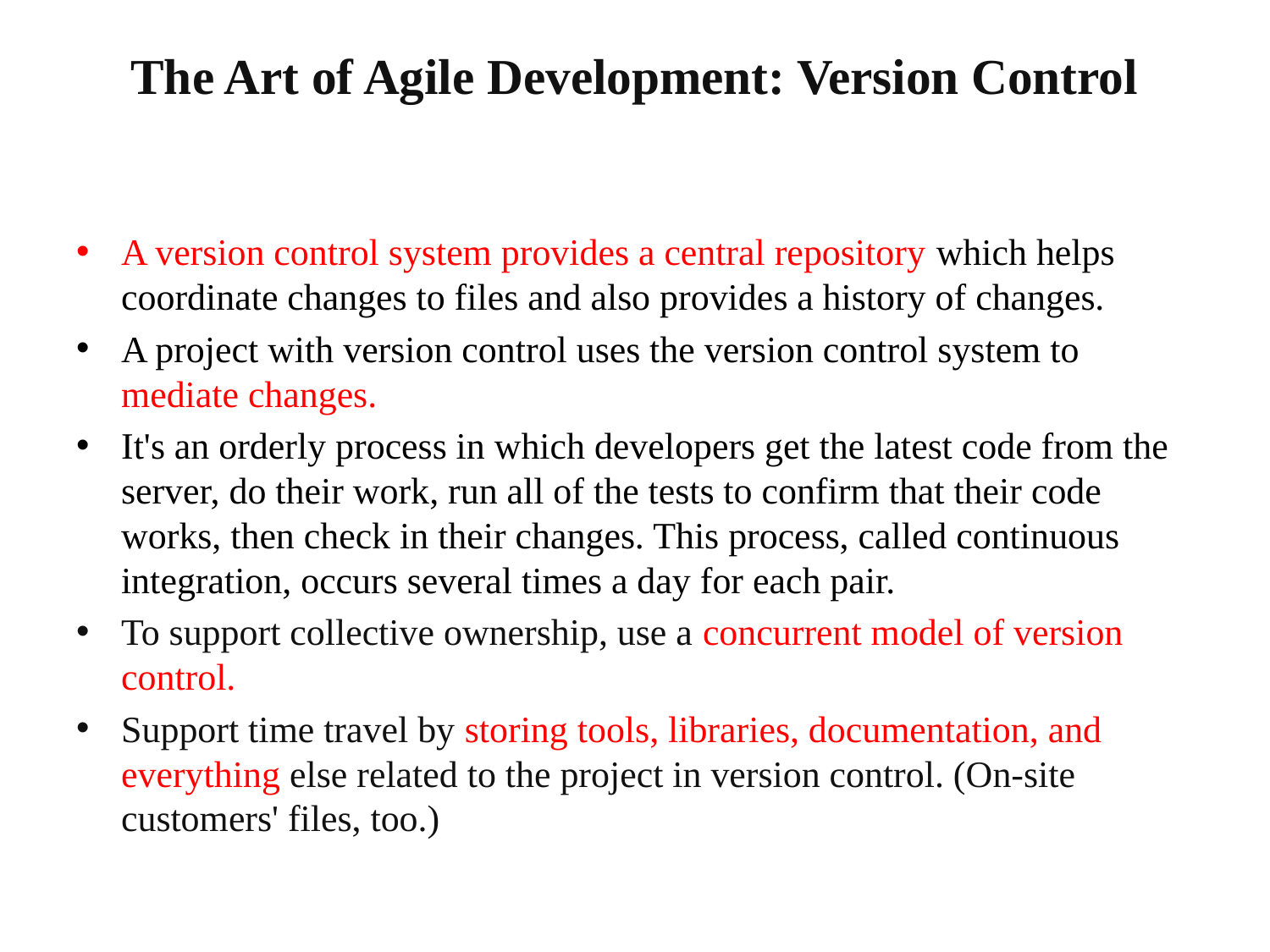

# The Art of Agile Development: Version Control
A version control system provides a central repository which helps coordinate changes to files and also provides a history of changes.
A project with version control uses the version control system to mediate changes.
It's an orderly process in which developers get the latest code from the server, do their work, run all of the tests to confirm that their code works, then check in their changes. This process, called continuous integration, occurs several times a day for each pair.
To support collective ownership, use a concurrent model of version control.
Support time travel by storing tools, libraries, documentation, and everything else related to the project in version control. (On-site customers' files, too.)